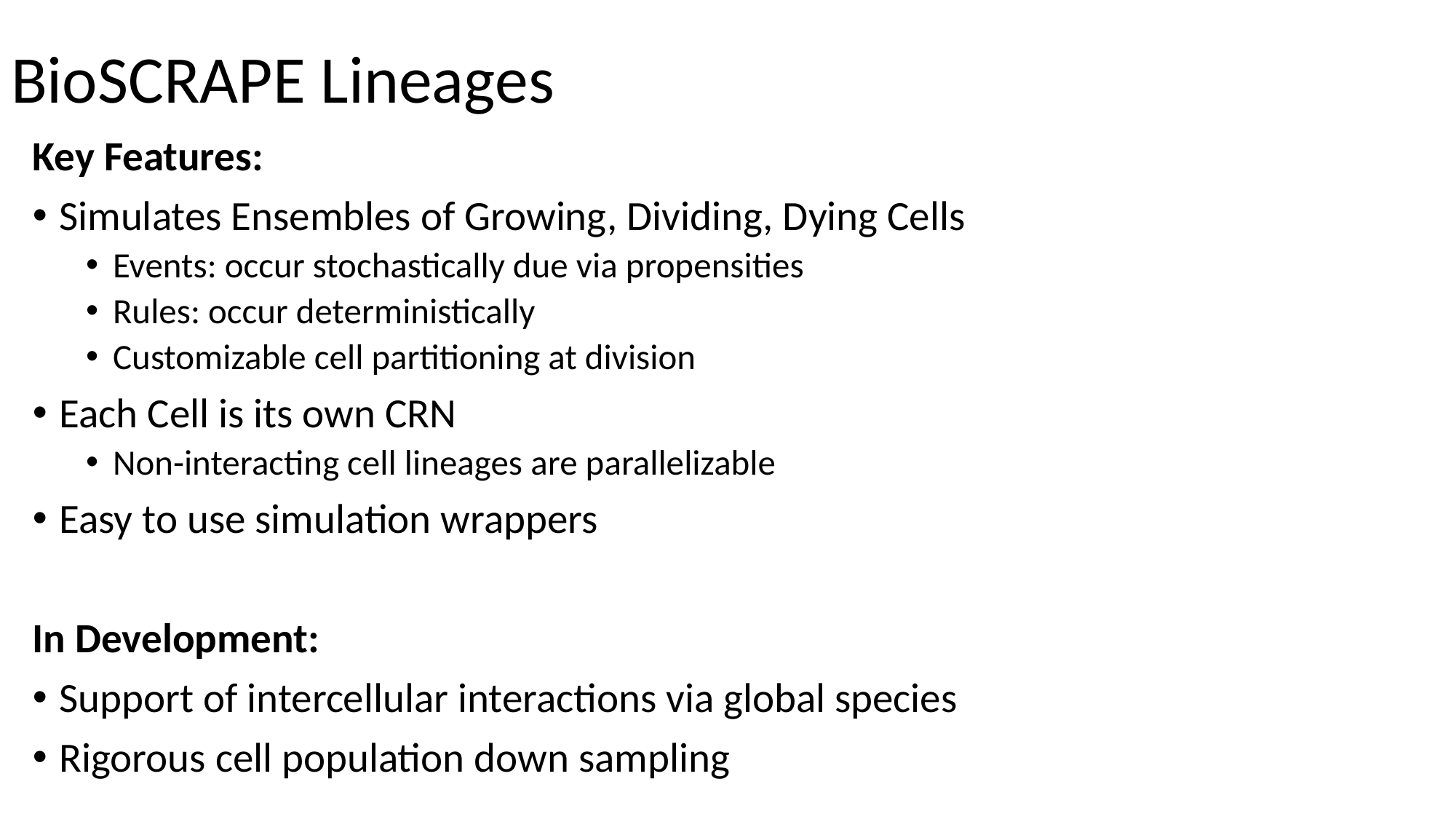

# BioSCRAPE Lineages
Key Features:
Simulates Ensembles of Growing, Dividing, Dying Cells
Events: occur stochastically due via propensities
Rules: occur deterministically
Customizable cell partitioning at division
Each Cell is its own CRN
Non-interacting cell lineages are parallelizable
Easy to use simulation wrappers

In Development:
Support of intercellular interactions via global species
Rigorous cell population down sampling